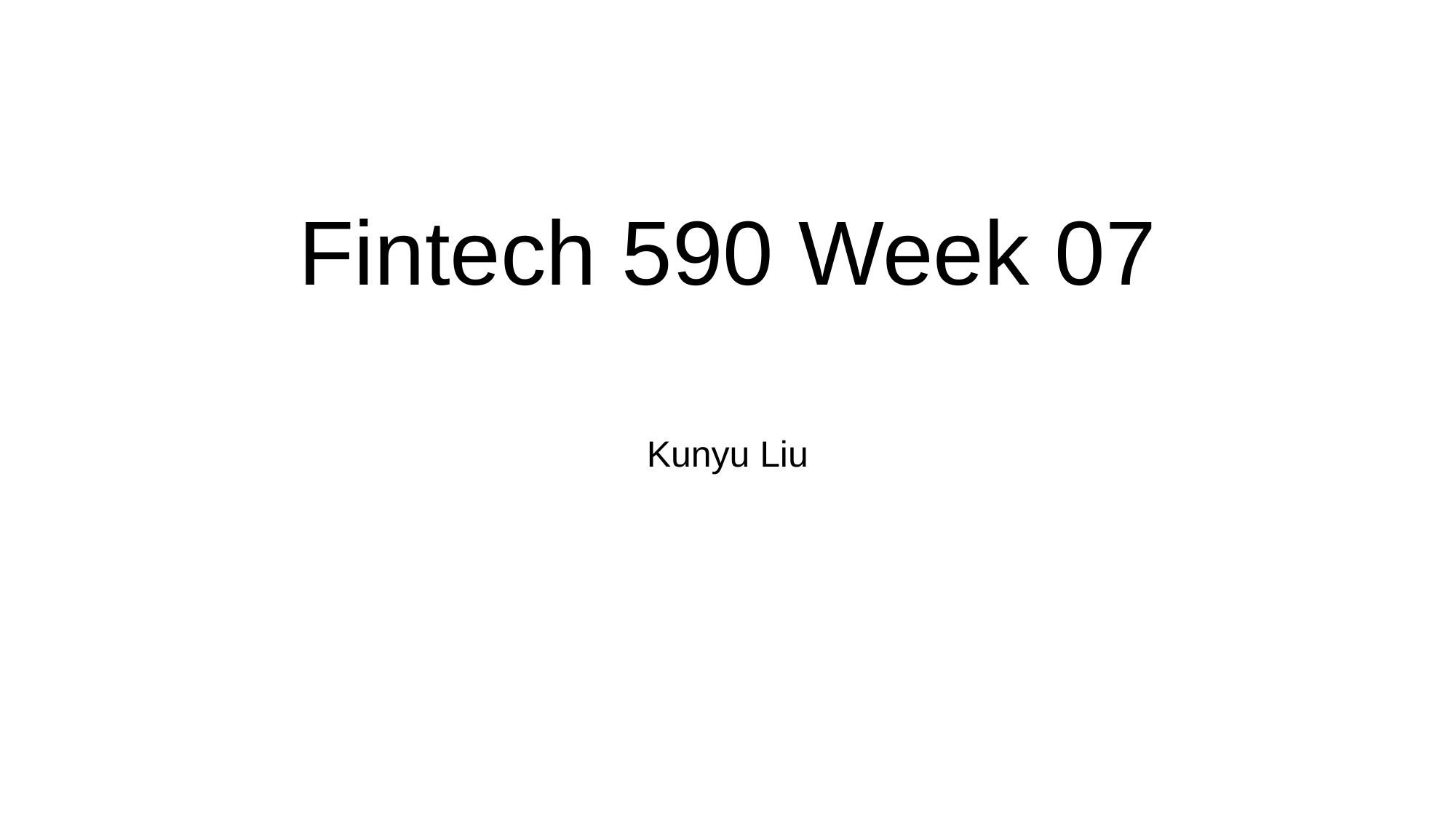

# Fintech 590 Week 07
Kunyu Liu